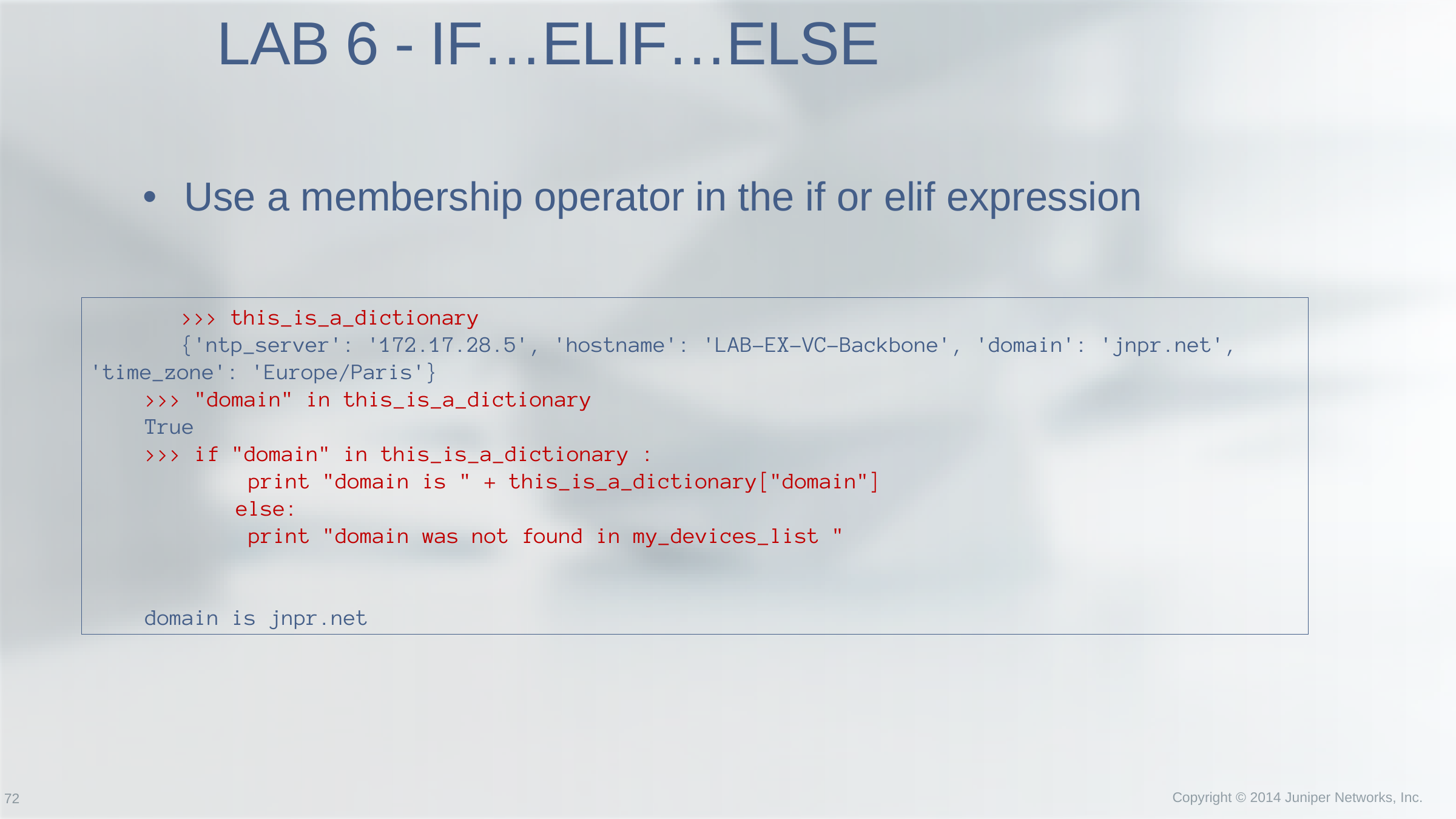

# LAB 6 - IF…ELIF…ELSE
Use a membership operator in the if or elif expression
	>>> this_is_a_dictionary
	{'ntp_server': '172.17.28.5', 'hostname': 'LAB-EX-VC-Backbone', 'domain': 'jnpr.net', 	'time_zone': 'Europe/Paris'}
>>> "domain" in this_is_a_dictionary
True
>>> if "domain" in this_is_a_dictionary :
	 print "domain is " + this_is_a_dictionary["domain"]
	else:
	 print "domain was not found in my_devices_list "

domain is jnpr.net